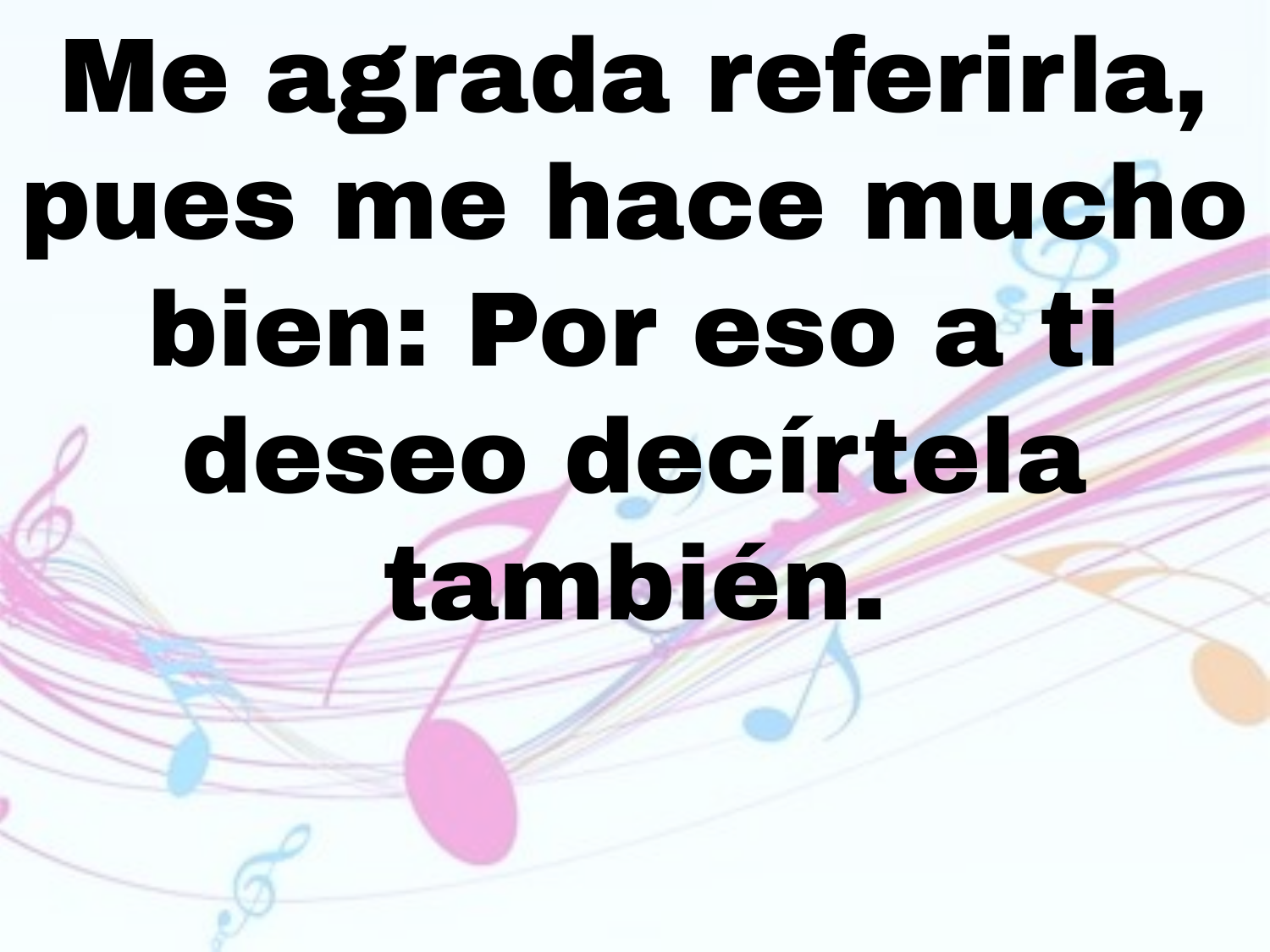

Me agrada referirla, pues me hace mucho bien: Por eso a ti deseo decírtela también.